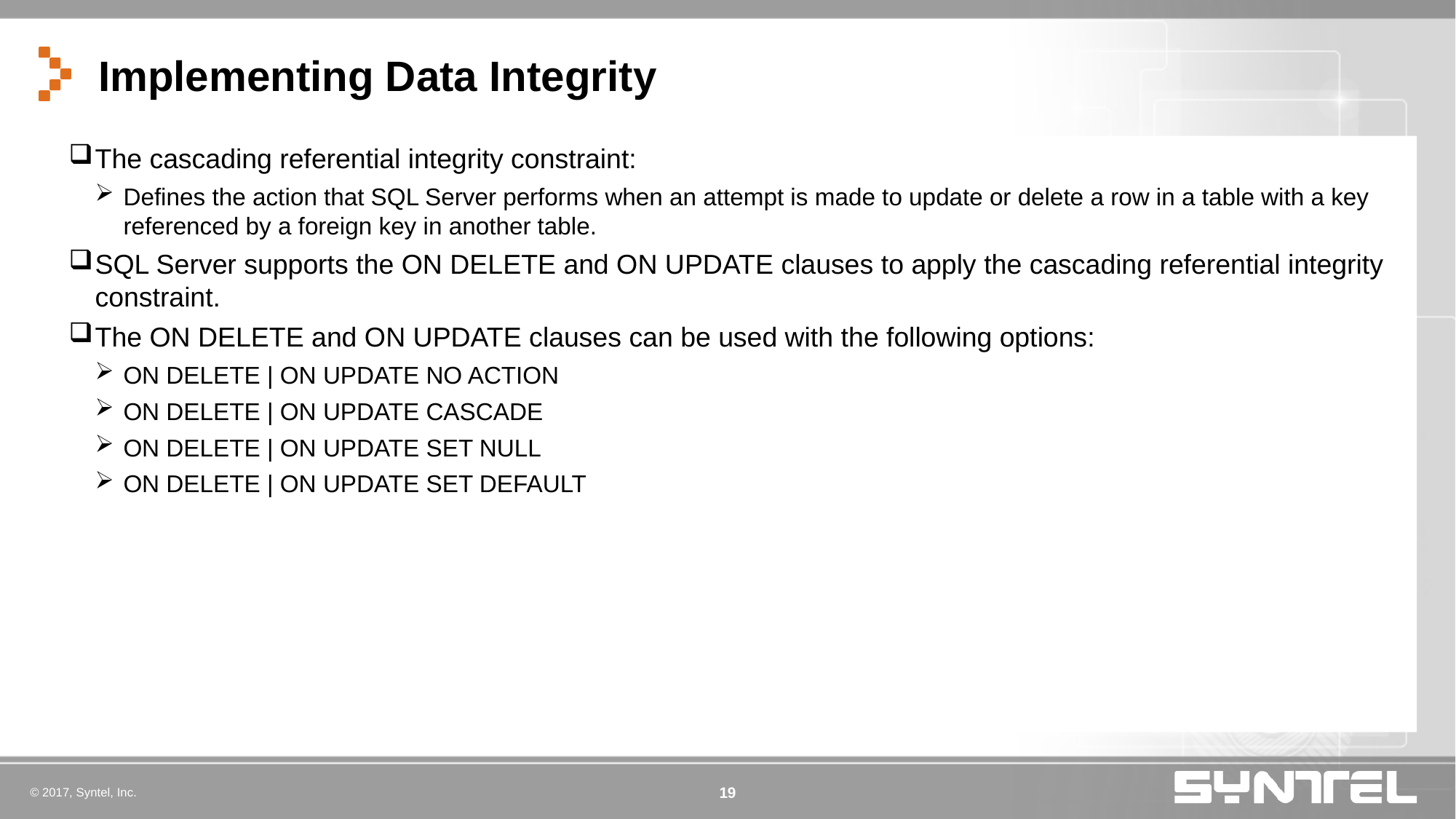

# Implementing Data Integrity
The cascading referential integrity constraint:
Defines the action that SQL Server performs when an attempt is made to update or delete a row in a table with a key referenced by a foreign key in another table.
SQL Server supports the ON DELETE and ON UPDATE clauses to apply the cascading referential integrity constraint.
The ON DELETE and ON UPDATE clauses can be used with the following options:
ON DELETE | ON UPDATE NO ACTION
ON DELETE | ON UPDATE CASCADE
ON DELETE | ON UPDATE SET NULL
ON DELETE | ON UPDATE SET DEFAULT